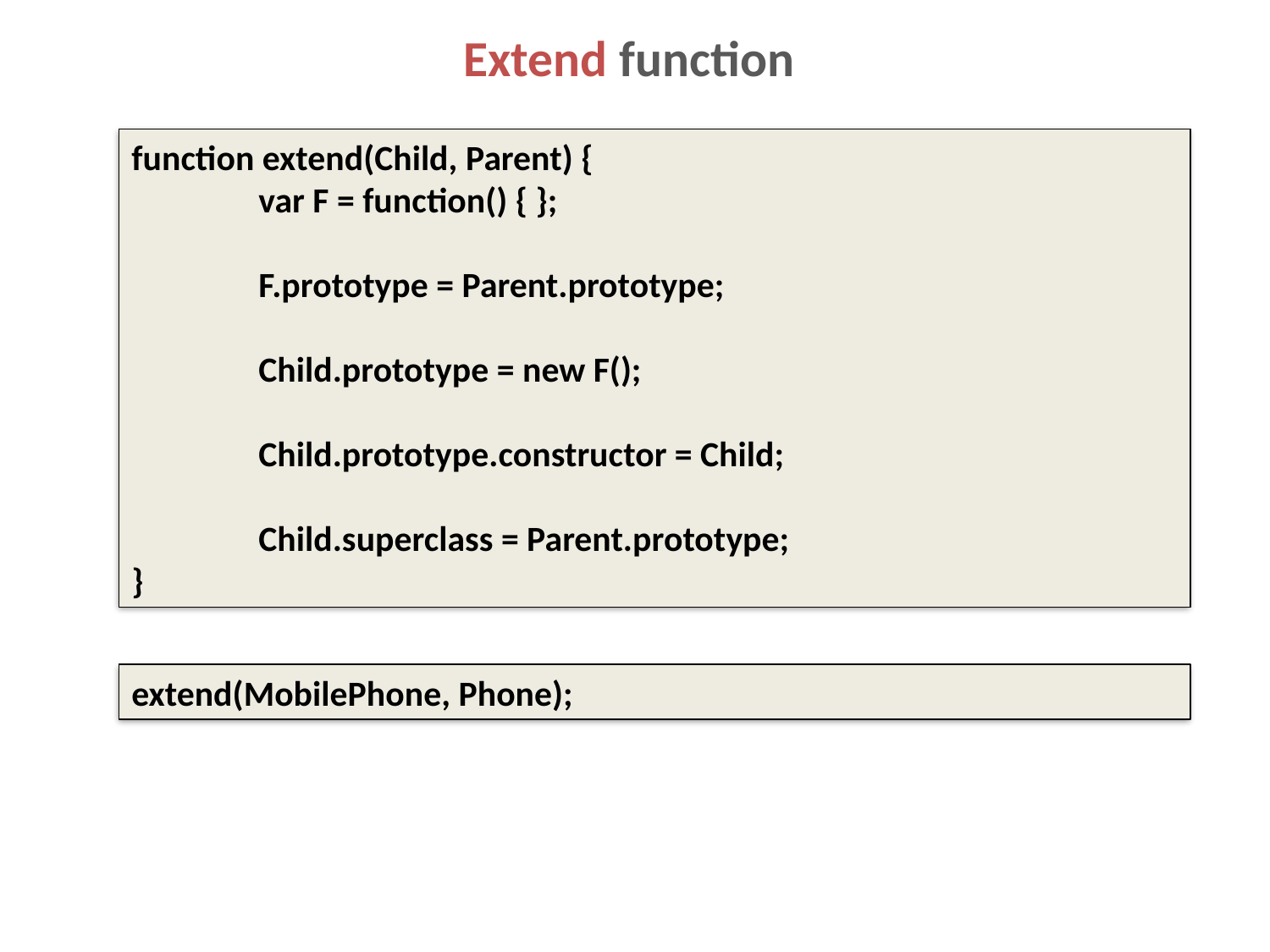

# Extend function
function extend(Child, Parent) {
	var F = function() { };

	F.prototype = Parent.prototype;

	Child.prototype = new F();

	Child.prototype.constructor = Child;

	Child.superclass = Parent.prototype;
}
extend(MobilePhone, Phone);